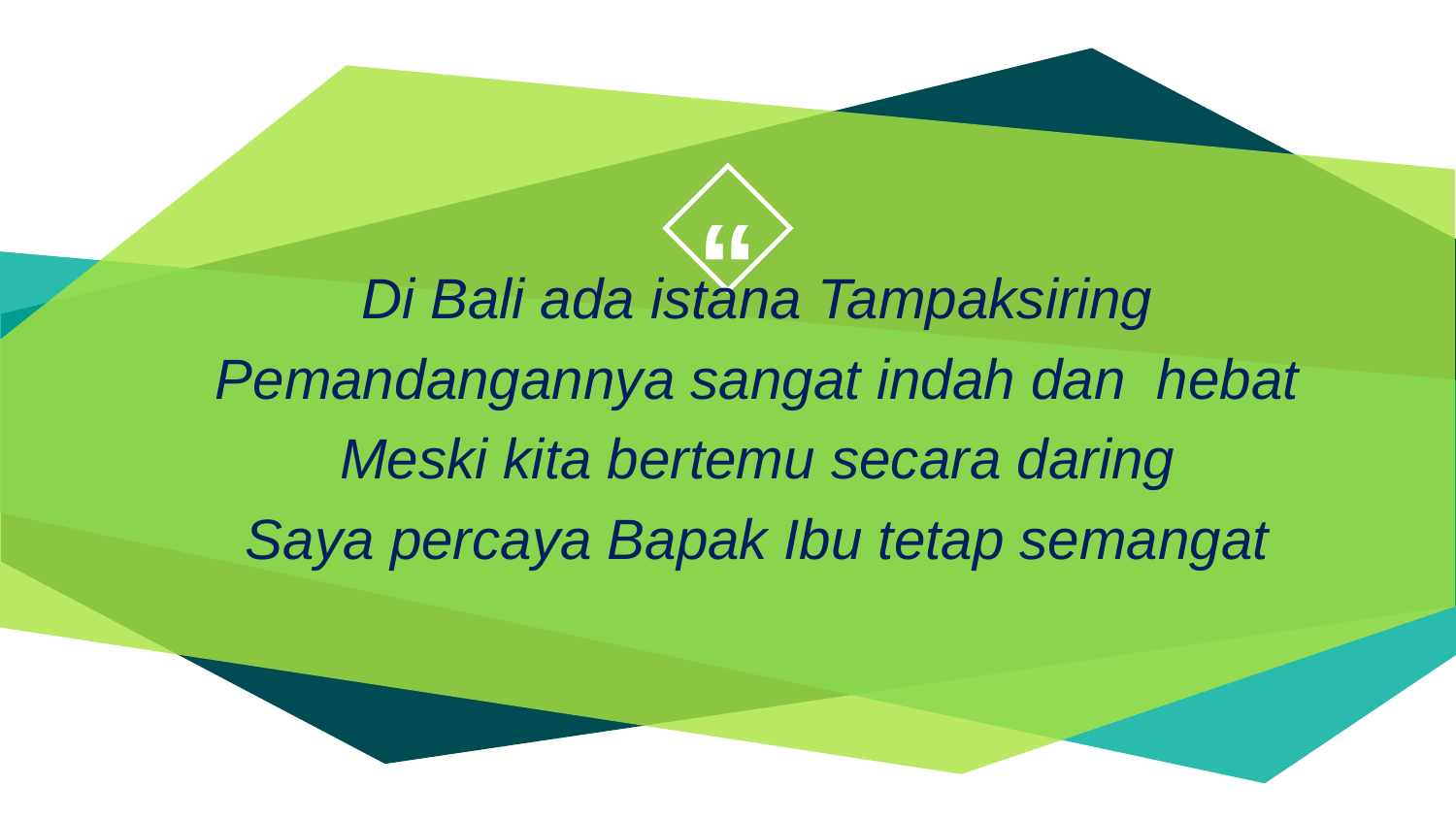

Di Bali ada istana Tampaksiring
Pemandangannya sangat indah dan  hebat
Meski kita bertemu secara daring
Saya percaya Bapak Ibu tetap semangat

35